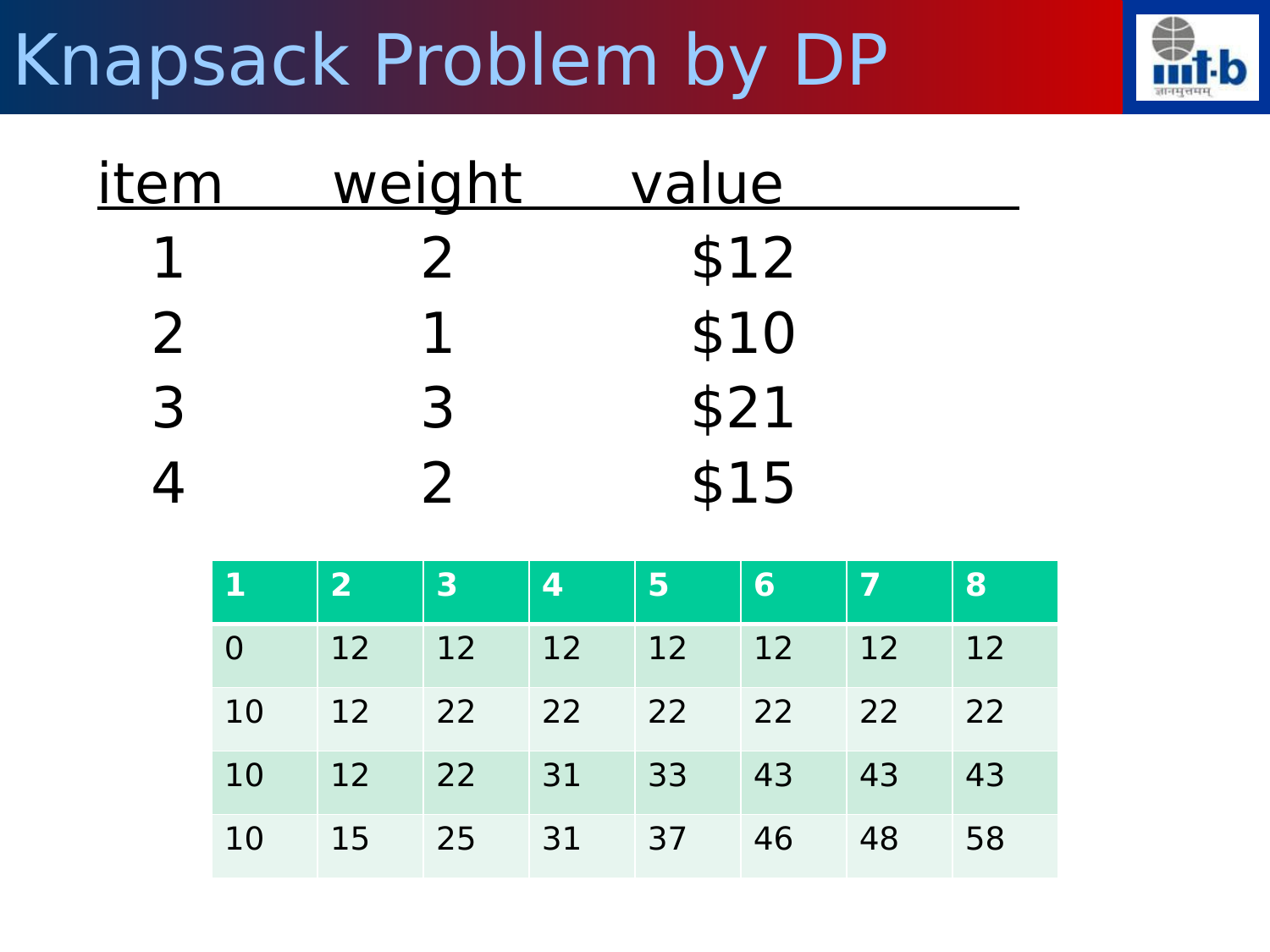

Knapsack Problem by DP
item      weight      value
   1             2             $12
   2             1             $10
   3             3             $21
   4             2             $15

| 1 | 2 | 3 | 4 | 5 | 6 | 7 | 8 |
| --- | --- | --- | --- | --- | --- | --- | --- |
| 0 | 12 | 12 | 12 | 12 | 12 | 12 | 12 |
| 10 | 12 | 22 | 22 | 22 | 22 | 22 | 22 |
| 10 | 12 | 22 | 31 | 33 | 43 | 43 | 43 |
| 10 | 15 | 25 | 31 | 37 | 46 | 48 | 58 |